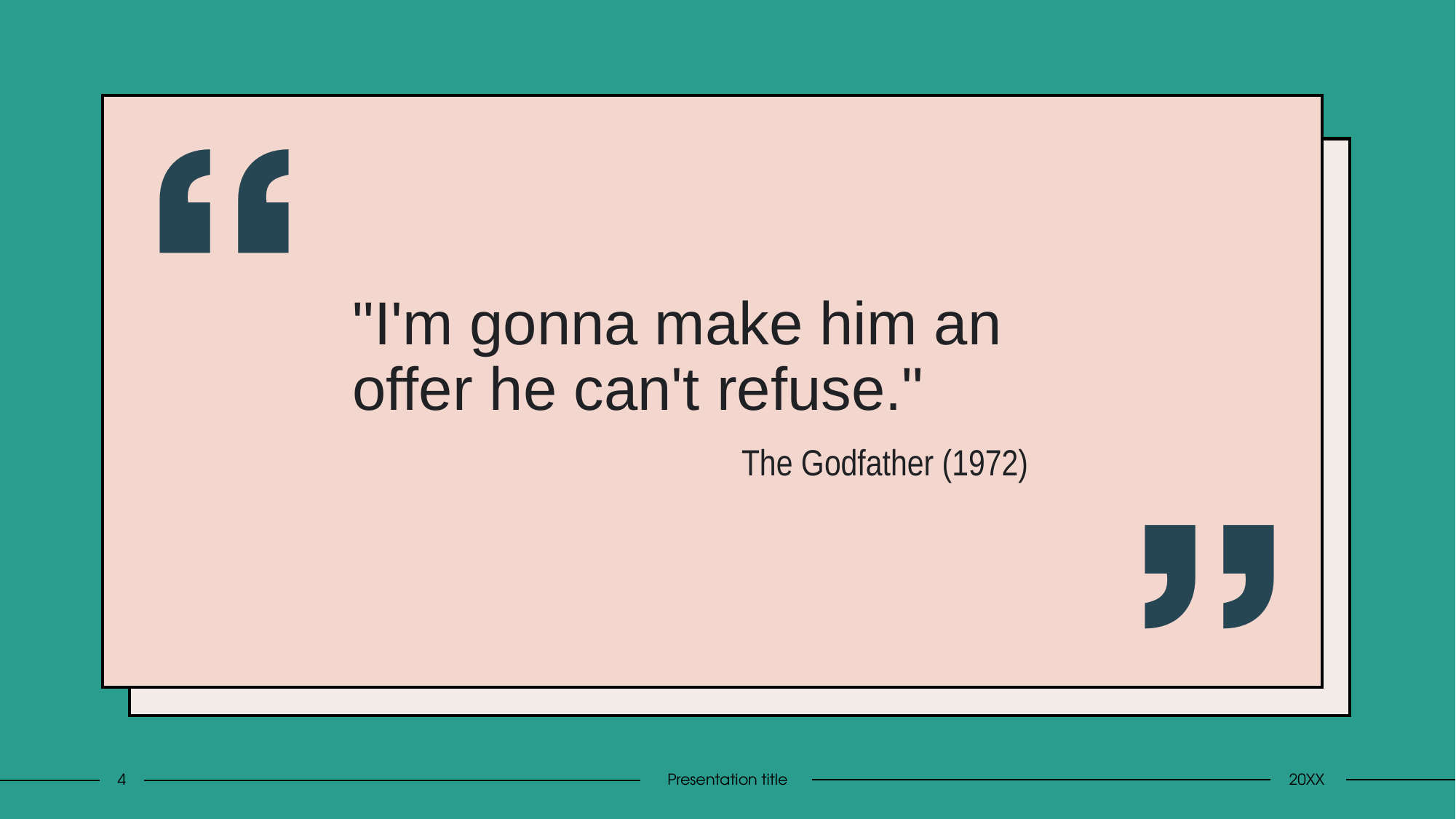

“
# "I'm gonna make him an offer he can't refuse." The Godfather (1972)
”
4
Presentation title
20XX